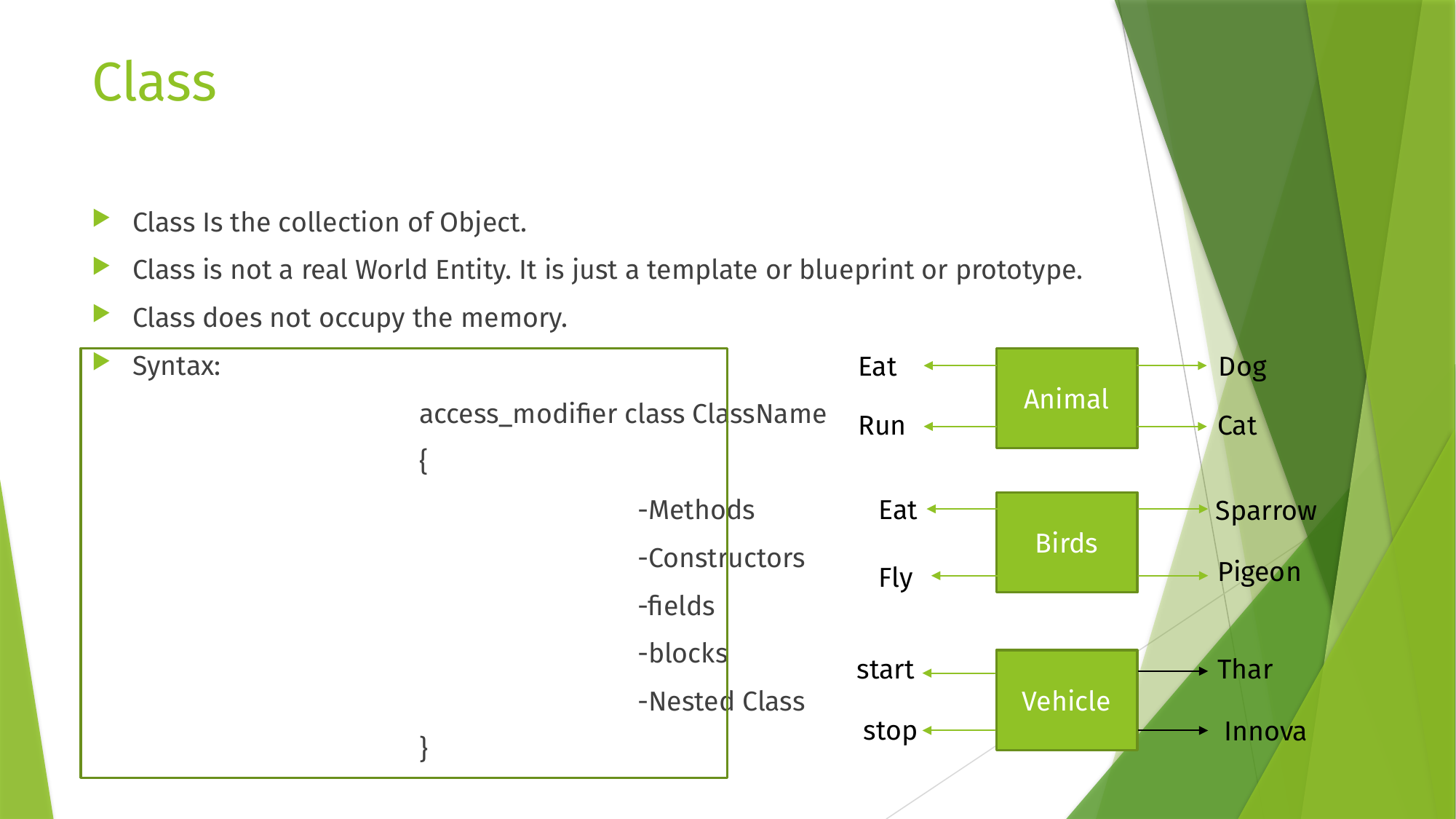

# Class
Class Is the collection of Object.
Class is not a real World Entity. It is just a template or blueprint or prototype.
Class does not occupy the memory.
Syntax:
			access_modifier class ClassName
			{
					-Methods
					-Constructors
					-fields
					-blocks
					-Nested Class
			}
Eat
Dog

Animal
Run
Cat
Eat
Sparrow
Birds
Pigeon
Fly
start
Thar
Vehicle
stop
Innova